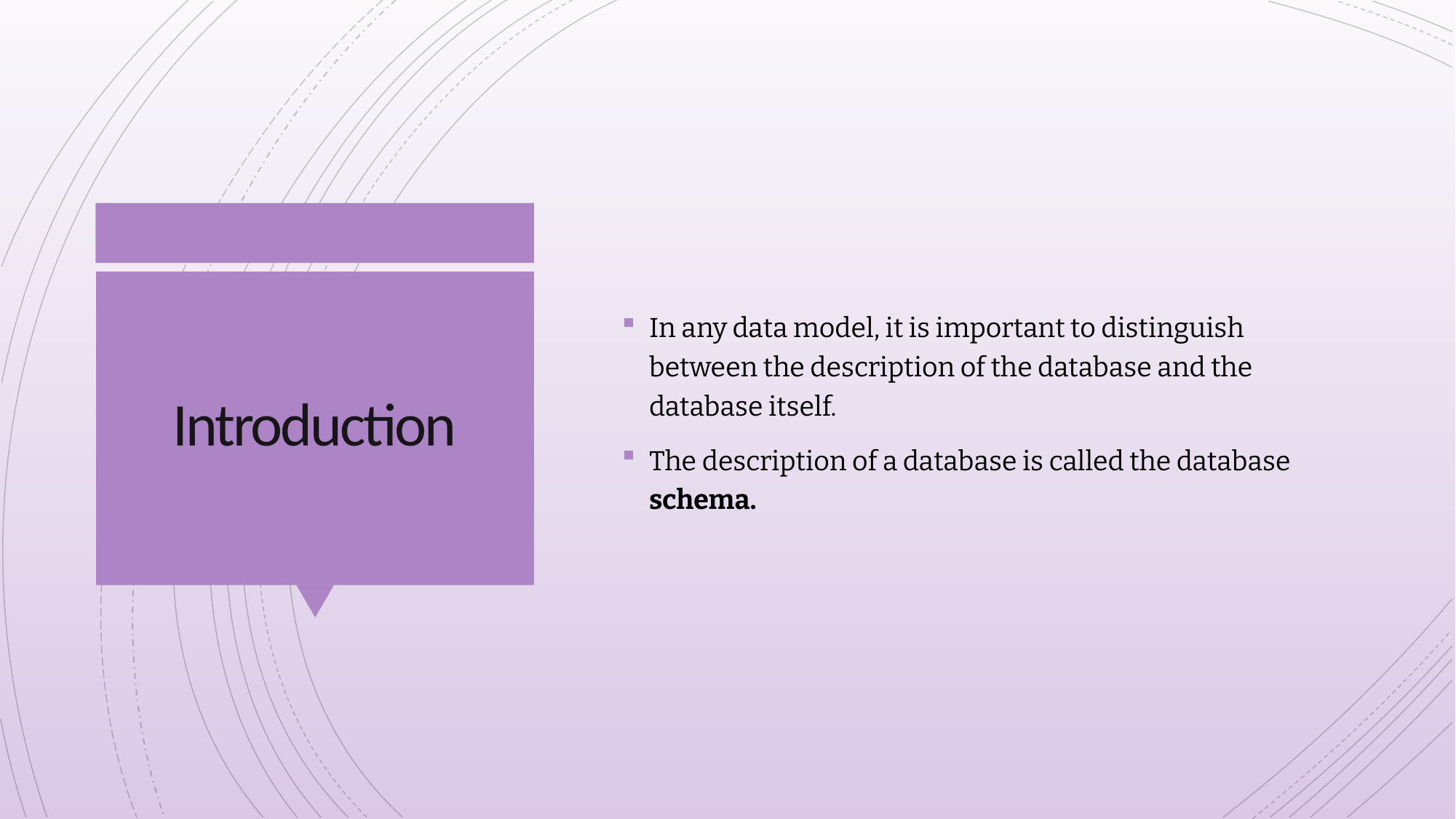

In any data model, it is important to distinguish between the description of the database and the database itself.
The description of a database is called the database schema.
# Introduction